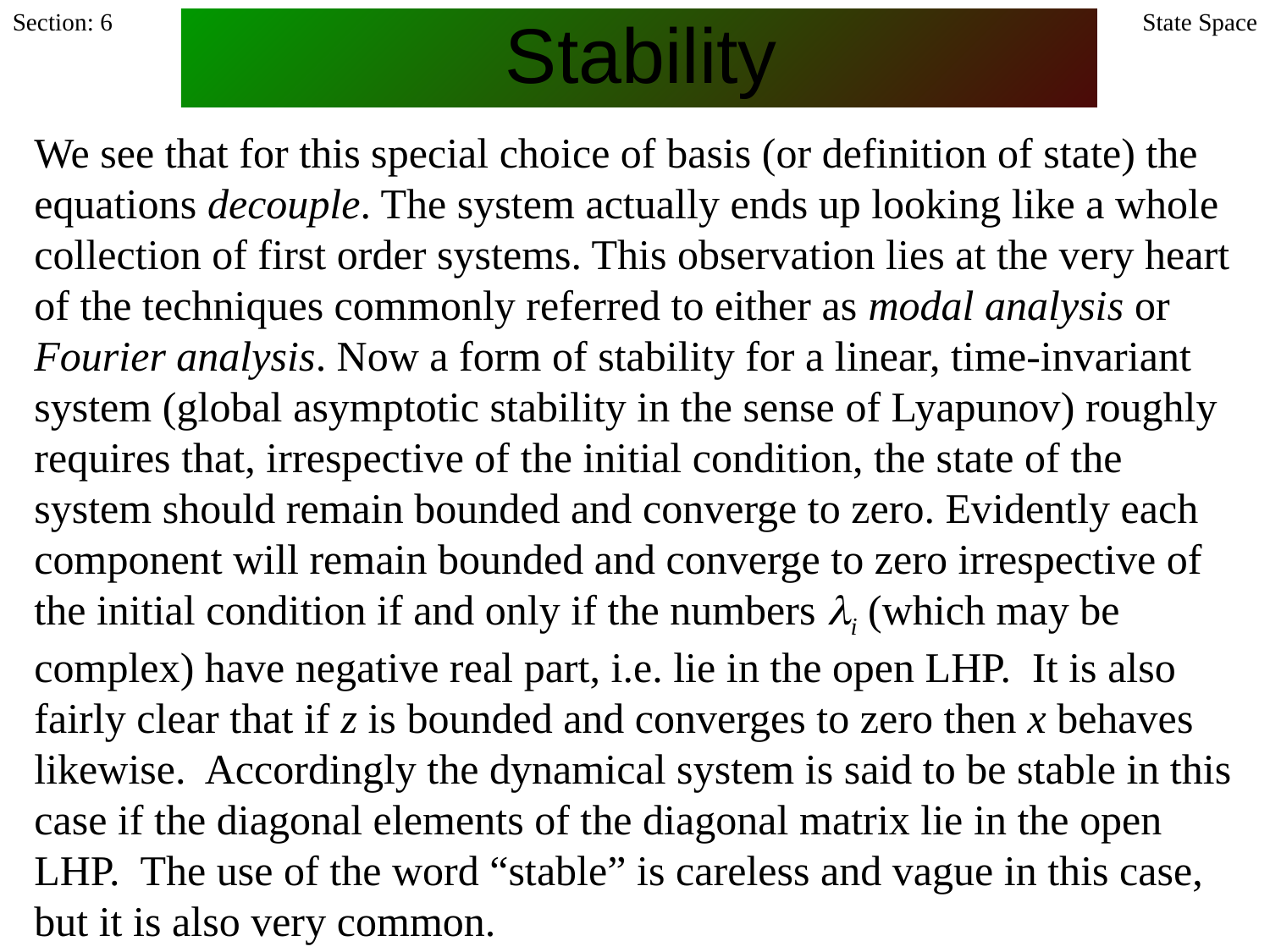

Section: 6
Stability
State Space

We see that for this special choice of basis (or definition of state) the equations decouple. The system actually ends up looking like a whole collection of first order systems. This observation lies at the very heart of the techniques commonly referred to either as modal analysis or Fourier analysis. Now a form of stability for a linear, time-invariant system (global asymptotic stability in the sense of Lyapunov) roughly requires that, irrespective of the initial condition, the state of the system should remain bounded and converge to zero. Evidently each component will remain bounded and converge to zero irrespective of the initial condition if and only if the numbers λi (which may be complex) have negative real part, i.e. lie in the open LHP.  It is also fairly clear that if z is bounded and converges to zero then x behaves likewise.  Accordingly the dynamical system is said to be stable in this case if the diagonal elements of the diagonal matrix lie in the open LHP.  The use of the word “stable” is careless and vague in this case, but it is also very common.